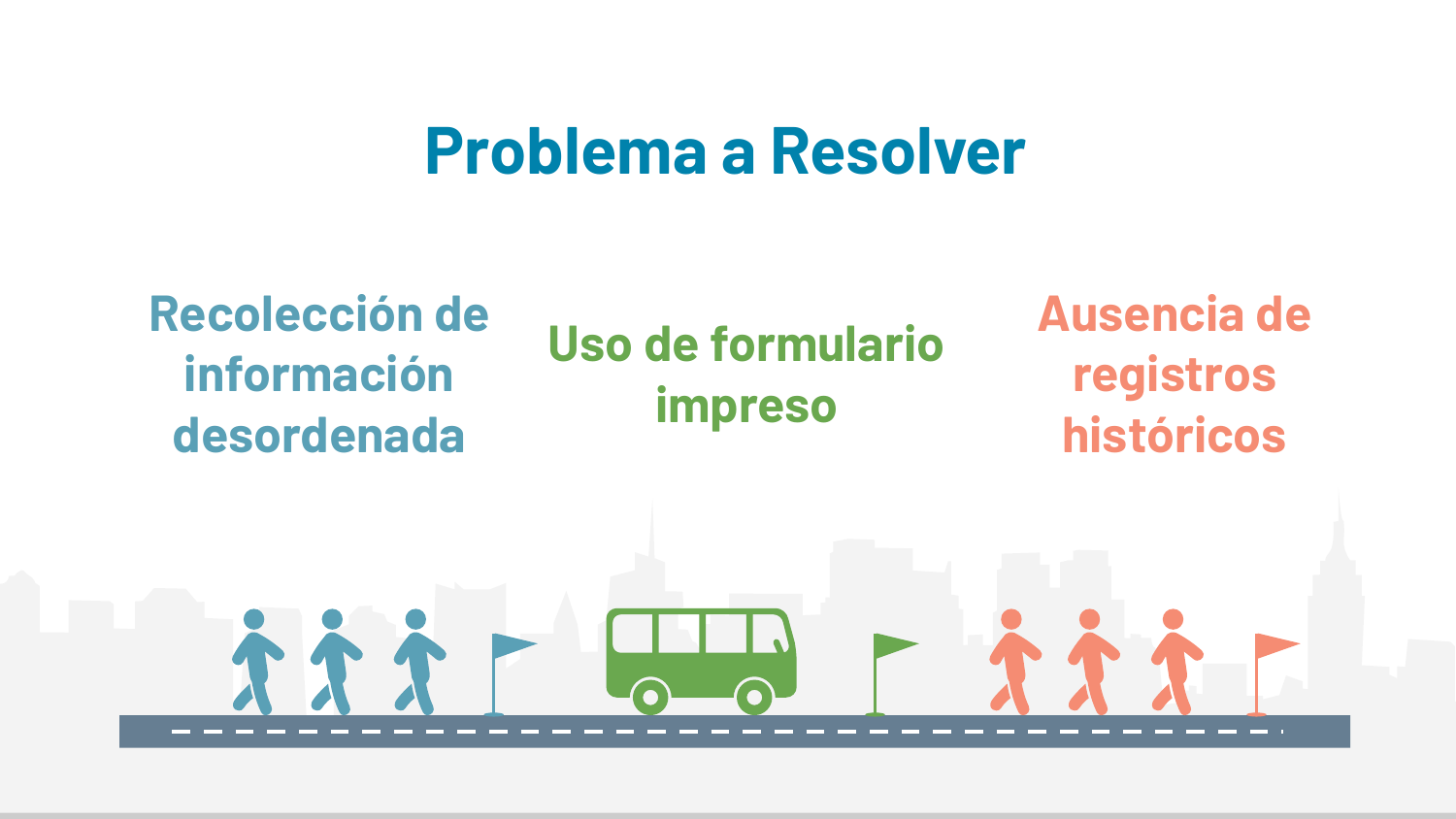

# Problema a Resolver
Recolección de información desordenada
Uso de formulario impreso
Ausencia de registros históricos